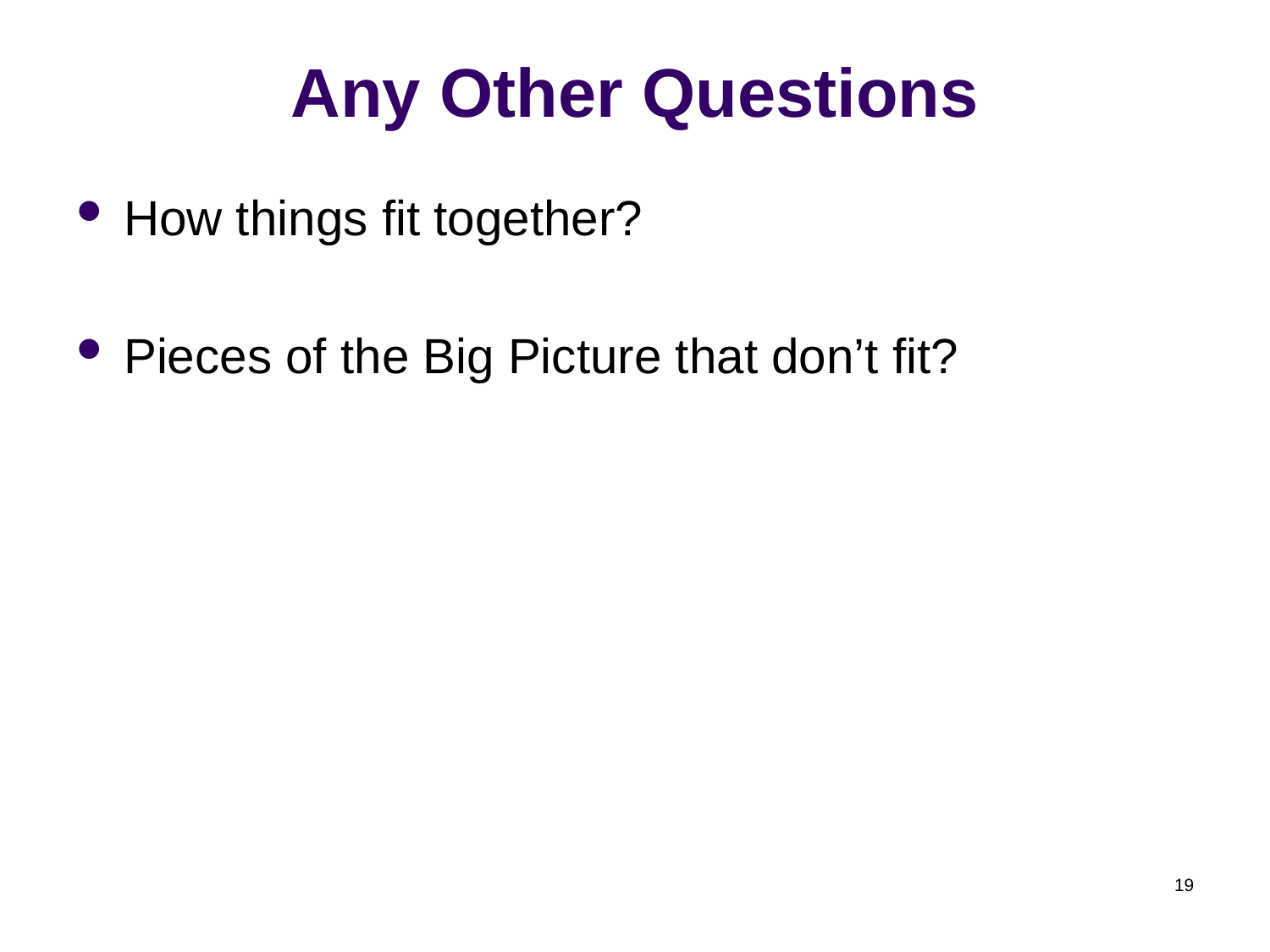

# Any Other Questions
How things fit together?

Pieces of the Big Picture that don’t fit?
19